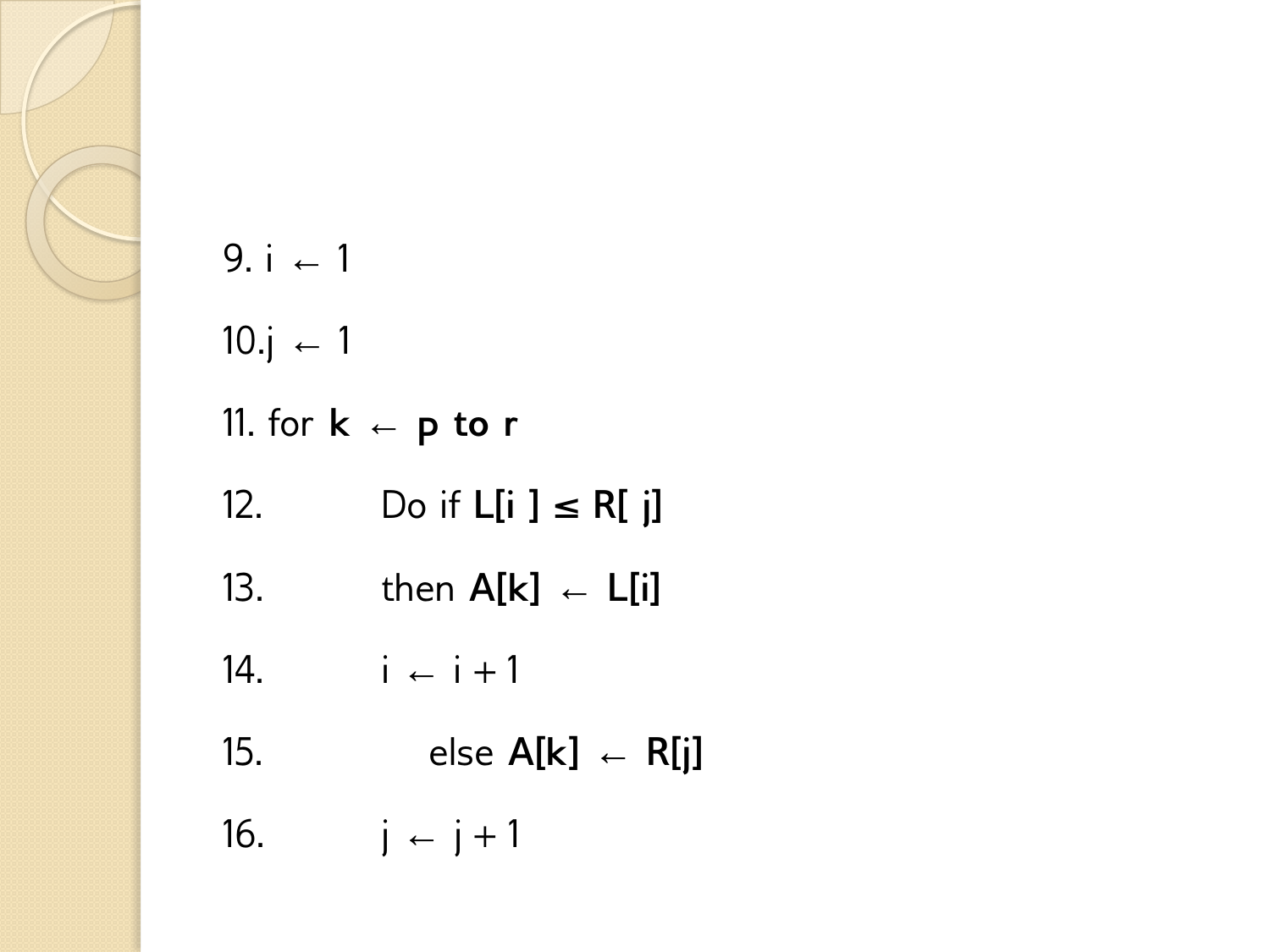

#
9. i ← 1
10.j ← 1
11. for k ← p to r
12. 	Do if L[i ] ≤ R[ j]
13. 		then A[k] ← L[i]
14. 			i ← i + 1
15.	    else A[k] ← R[j]
16. 			j ← j + 1